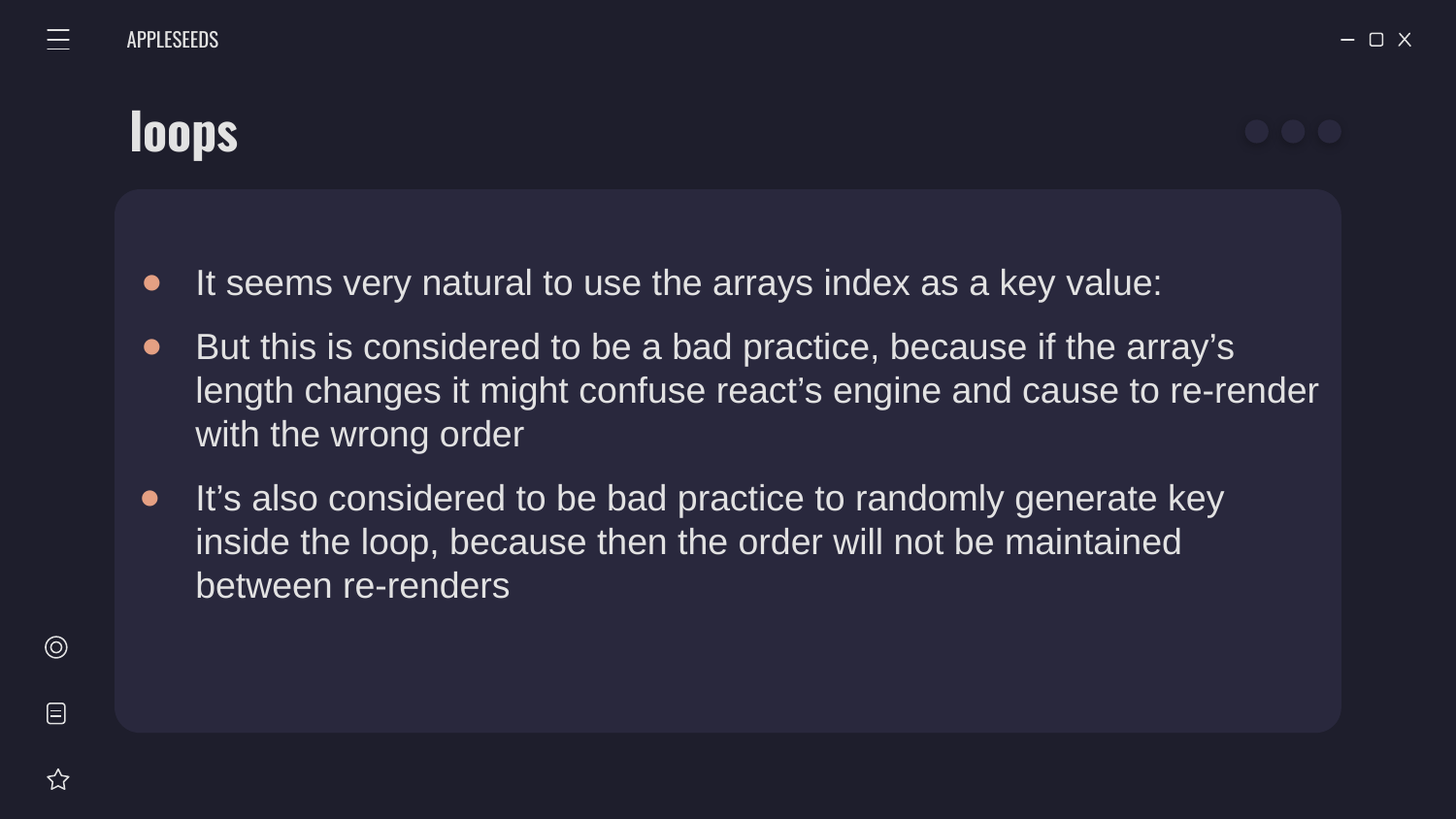

APPLESEEDS

# loops

It seems very natural to use the arrays index as a key value:
But this is considered to be a bad practice, because if the array’s length changes it might confuse react’s engine and cause to re-render with the wrong order
It’s also considered to be bad practice to randomly generate key inside the loop, because then the order will not be maintained between re-renders